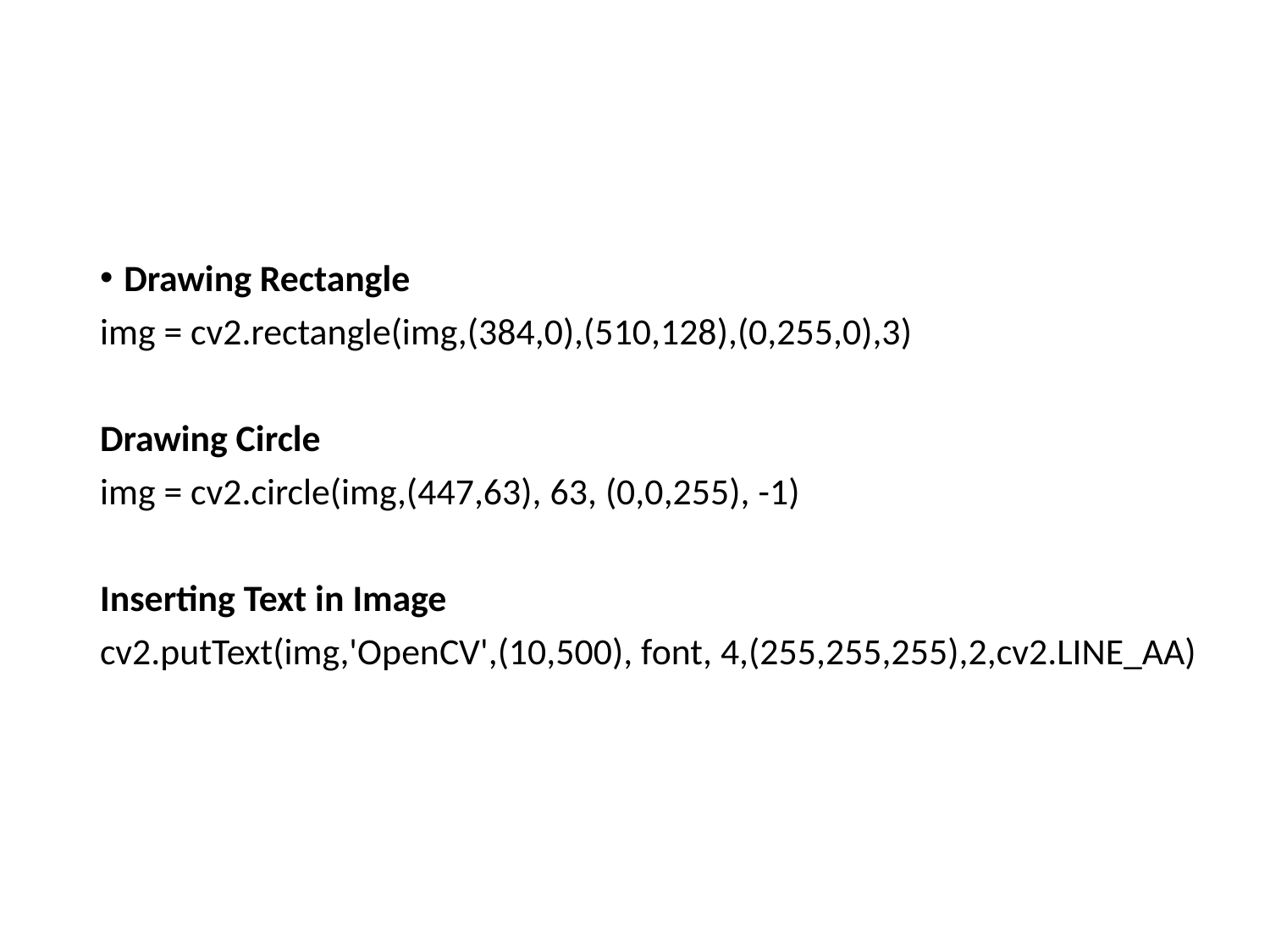

#
Drawing Rectangle
img = cv2.rectangle(img,(384,0),(510,128),(0,255,0),3)

Drawing Circle
img = cv2.circle(img,(447,63), 63, (0,0,255), -1)

Inserting Text in Image
cv2.putText(img,'OpenCV',(10,500), font, 4,(255,255,255),2,cv2.LINE_AA)